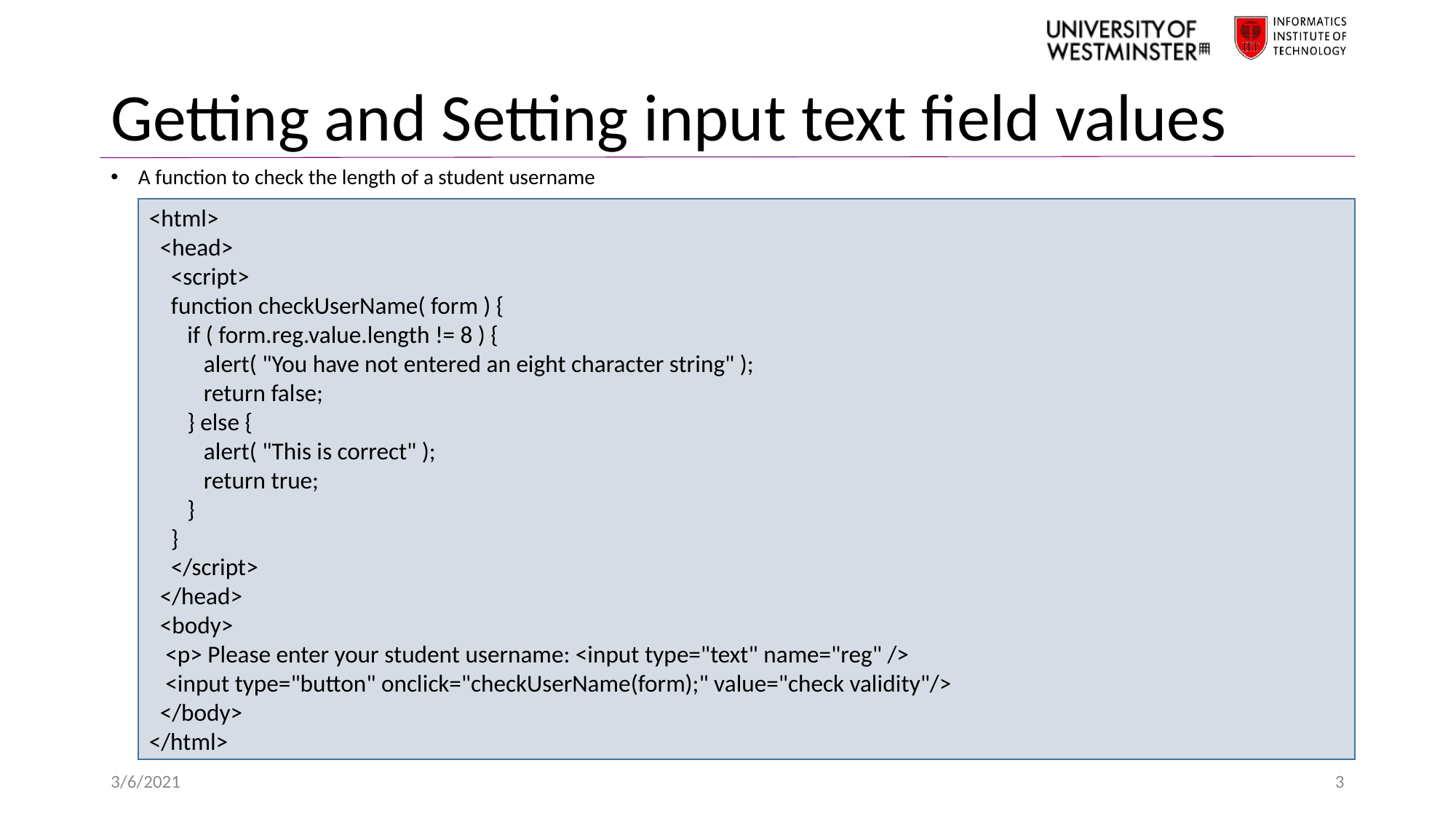

# Getting and Setting input text field values
A function to check the length of a student username

<html>
  <head>
    <script>
    function checkUserName( form ) {
       if ( form.reg.value.length != 8 ) {
          alert( "You have not entered an eight character string" );
          return false;
       } else {
          alert( "This is correct" );
          return true;
       }
    }
    </script>
  </head>
  <body>
   <p> Please enter your student username: <input type="text" name="reg" />
   <input type="button" onclick="checkUserName(form);" value="check validity"/>
  </body>
</html>
3/6/2021
3